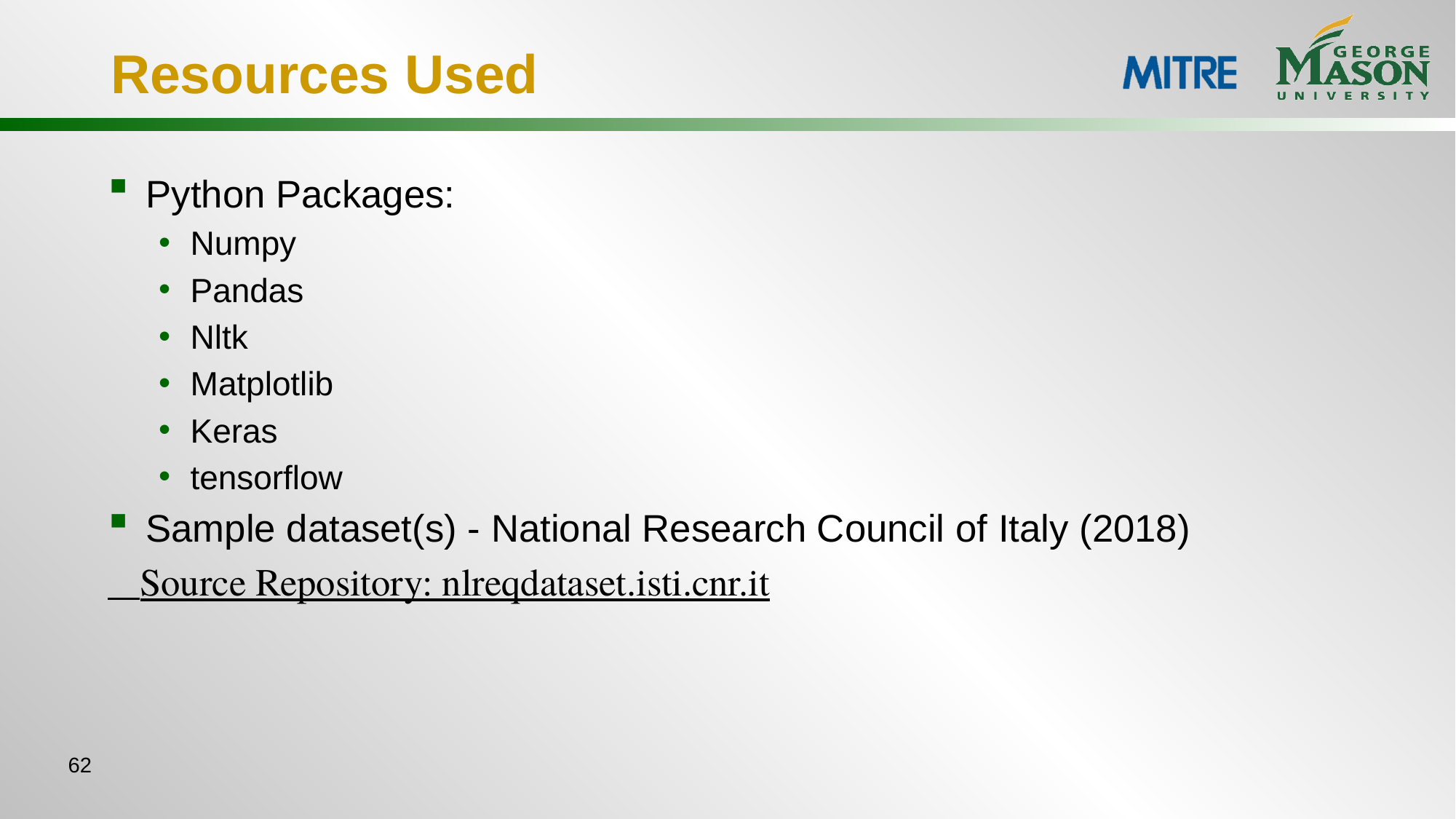

# Resources Used
Python Packages:
Numpy
Pandas
Nltk
Matplotlib
Keras
tensorflow
Sample dataset(s) - National Research Council of Italy (2018)
   Source Repository: nlreqdataset.isti.cnr.it

62